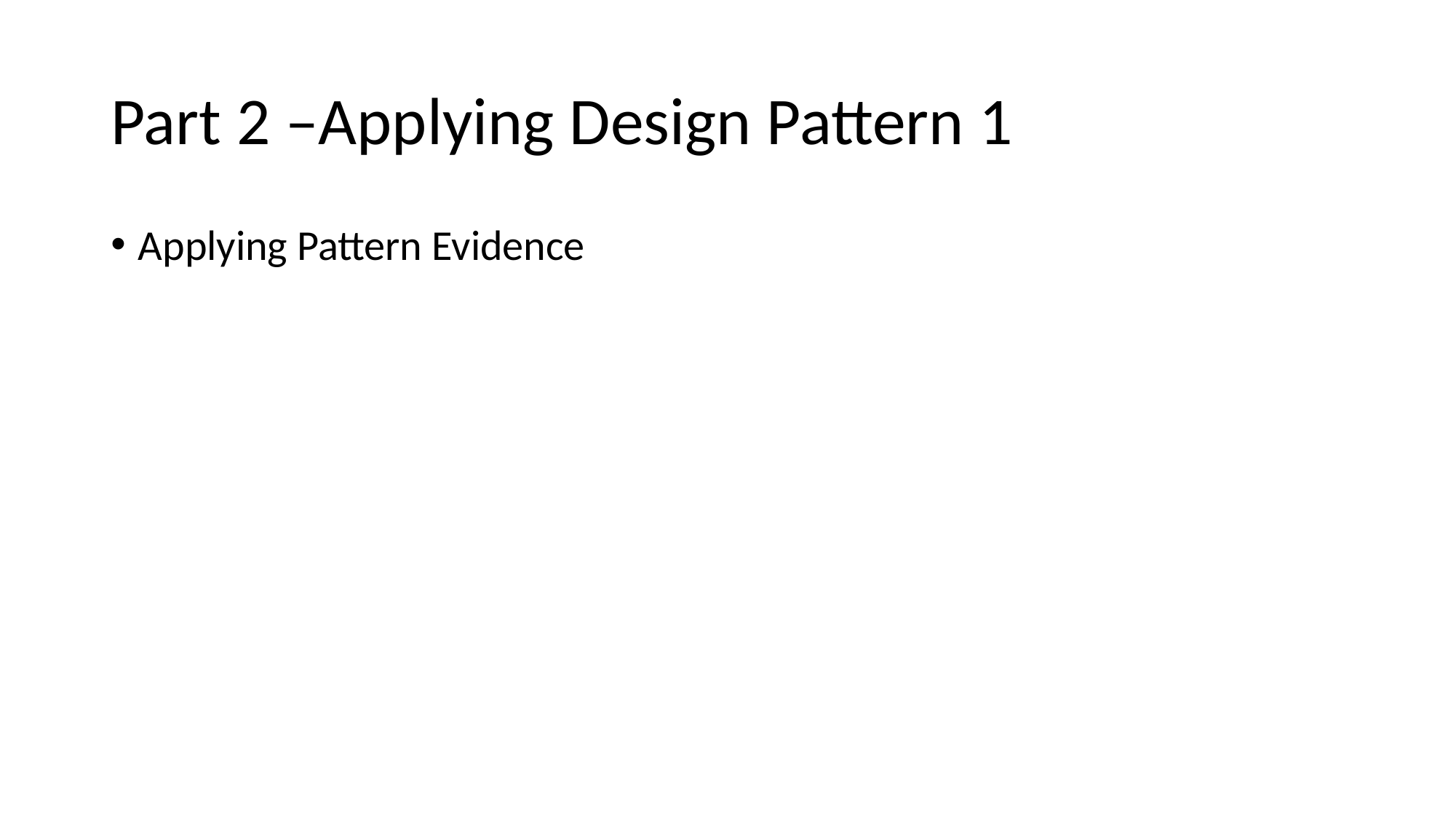

# Part 2 –Applying Design Pattern 1
Applying Pattern Evidence